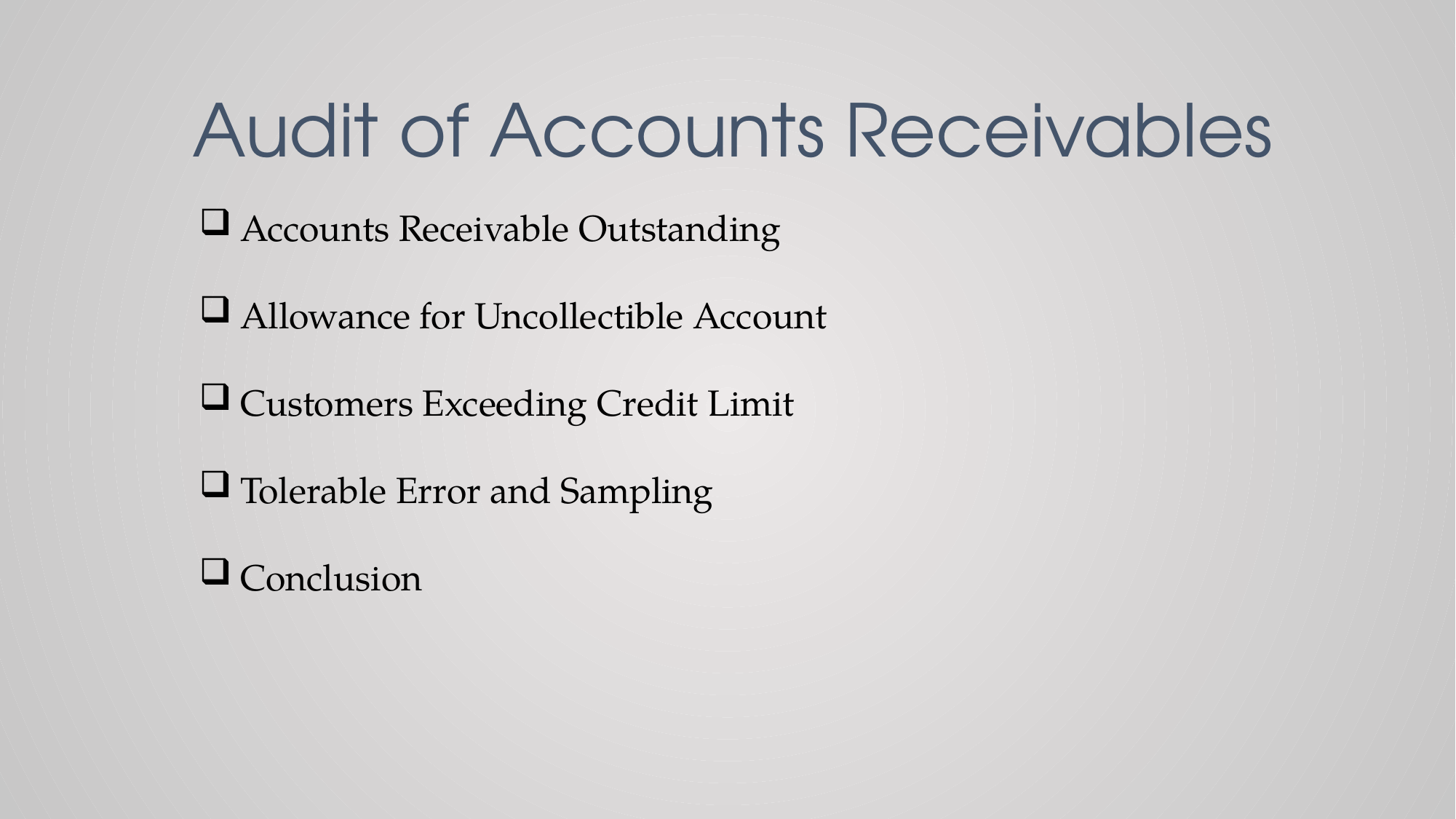

# Audit of Accounts Receivables
Accounts Receivable Outstanding

Allowance for Uncollectible Account

Customers Exceeding Credit Limit

Tolerable Error and Sampling

Conclusion